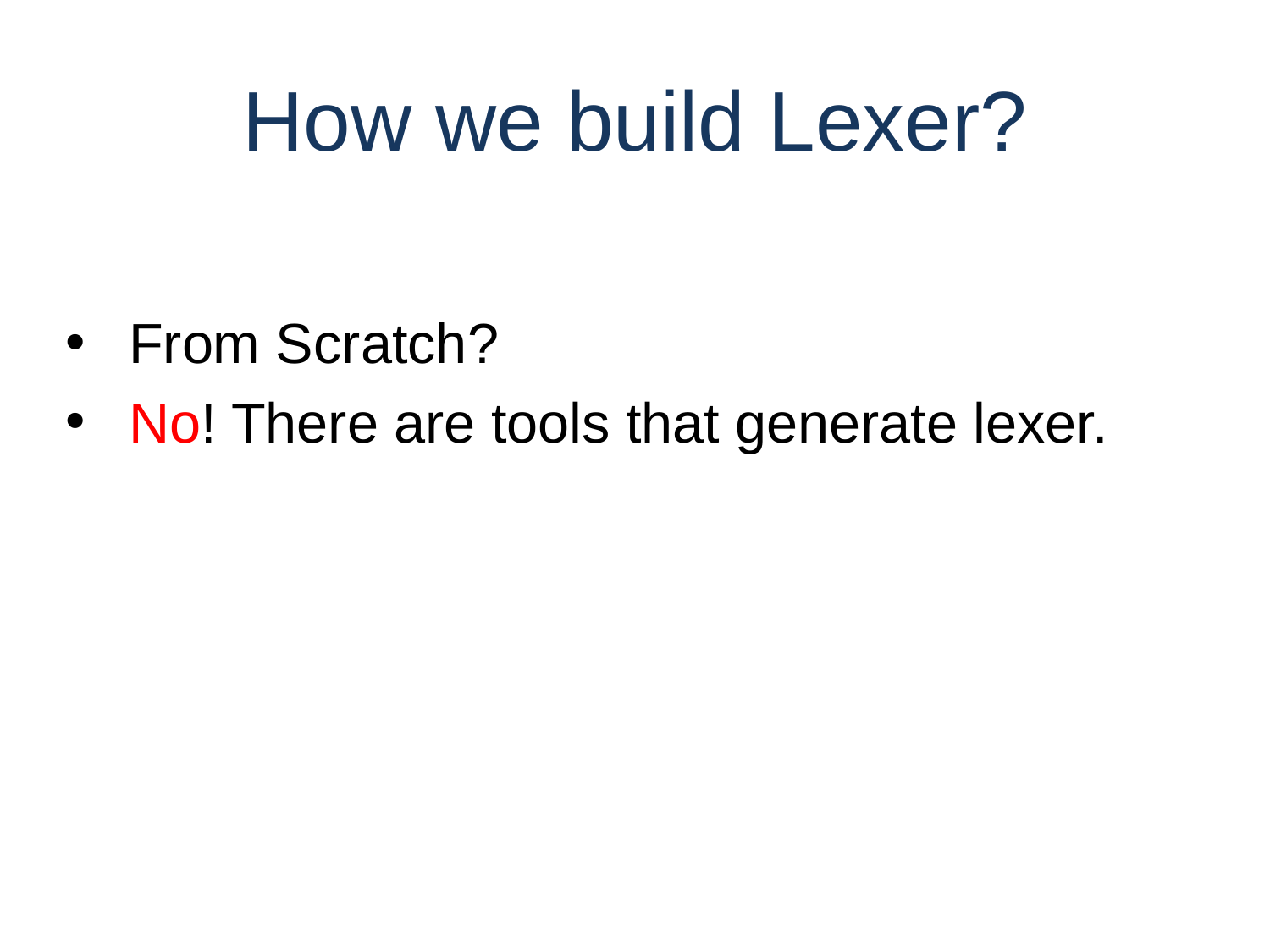

# How we build Lexer?

 From Scratch?
 No! There are tools that generate lexer.